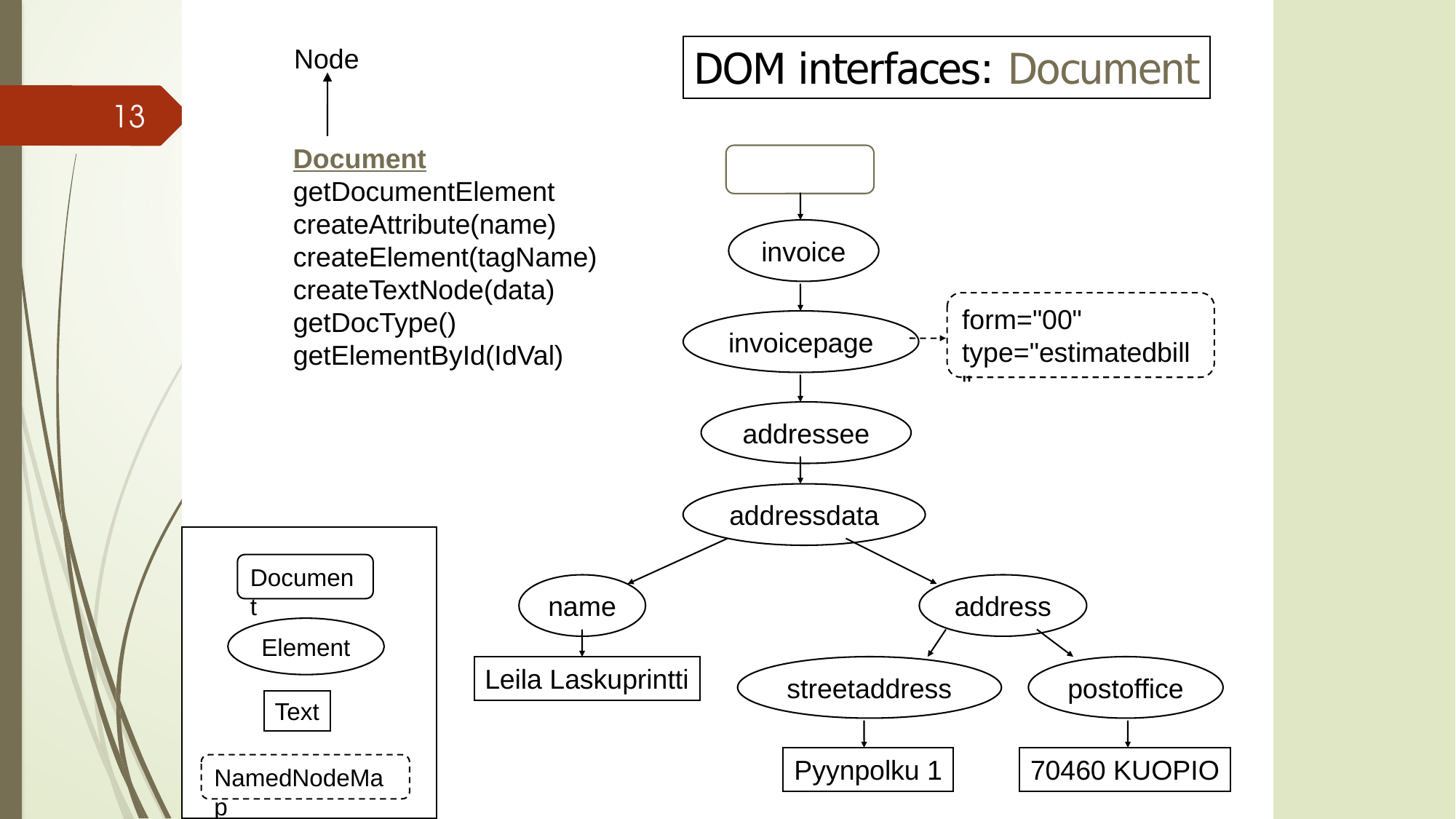

Node
DOM interfaces: Document

13
Document
getDocumentElement
createAttribute(name)
createElement(tagName)
createTextNode(data)
getDocType()
getElementById(IdVal)

invoice

form="00"
type="estimatedbill"
invoicepage

addressee

addressdata

Document
Element
Text
NamedNodeMap

name
address

Leila Laskuprintti
streetaddress
postoffice

Notes 3.2: Document Object Model
Pyynpolku 1
70460 KUOPIO